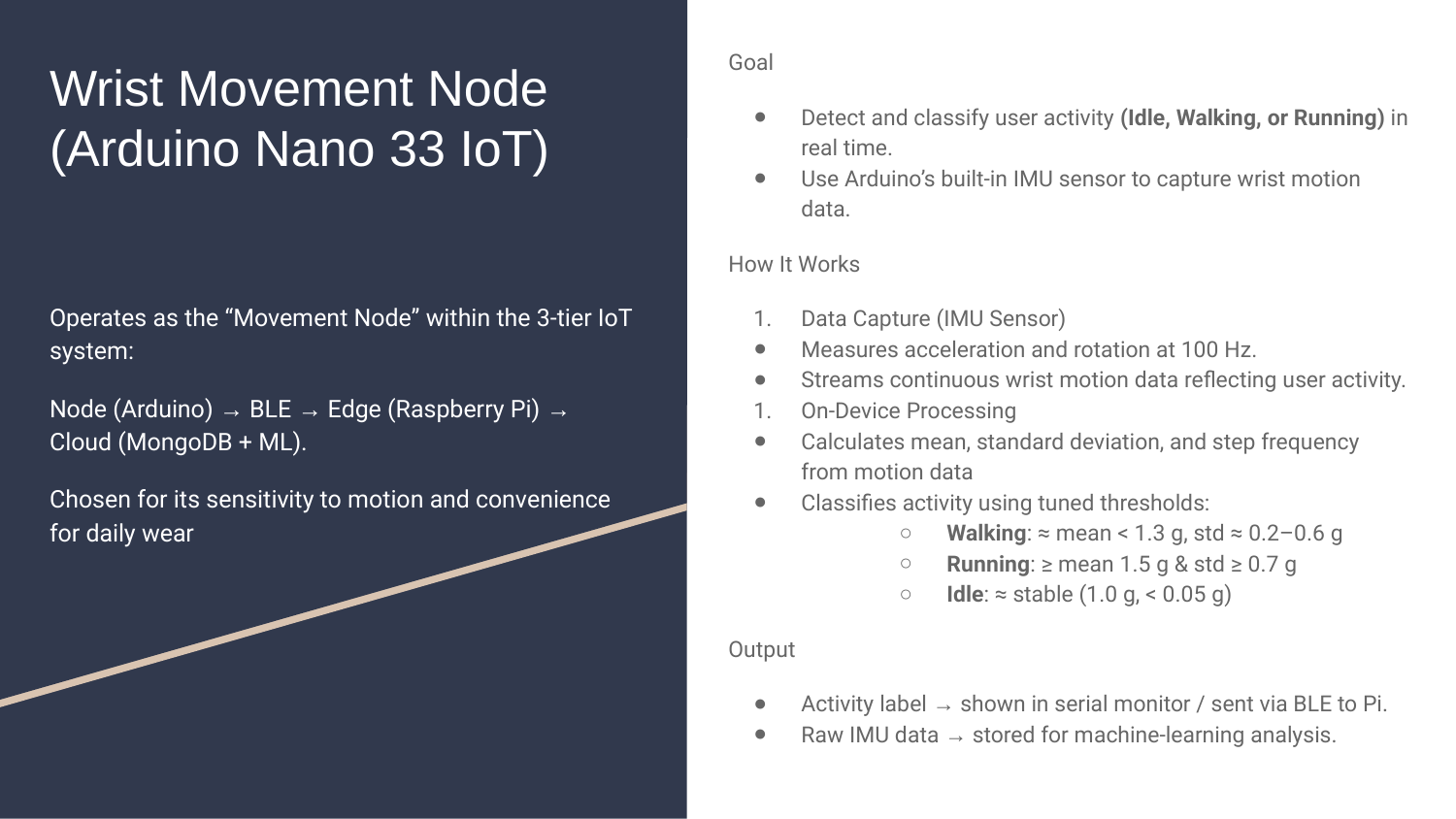

Goal
Detect and classify user activity (Idle, Walking, or Running) in real time.
Use Arduino’s built-in IMU sensor to capture wrist motion data.
How It Works
Data Capture (IMU Sensor)
Measures acceleration and rotation at 100 Hz.
Streams continuous wrist motion data reflecting user activity.
On-Device Processing
Calculates mean, standard deviation, and step frequency from motion data
Classifies activity using tuned thresholds:
Walking: ≈ mean < 1.3 g, std ≈ 0.2–0.6 g
Running: ≥ mean 1.5 g & std ≥ 0.7 g
Idle: ≈ stable (1.0 g, < 0.05 g)
Output
Activity label → shown in serial monitor / sent via BLE to Pi.
Raw IMU data → stored for machine-learning analysis.
# Wrist Movement Node
(Arduino Nano 33 IoT)

Operates as the “Movement Node” within the 3-tier IoT system:
Node (Arduino) → BLE → Edge (Raspberry Pi) → Cloud (MongoDB + ML).
Chosen for its sensitivity to motion and convenience for daily wear